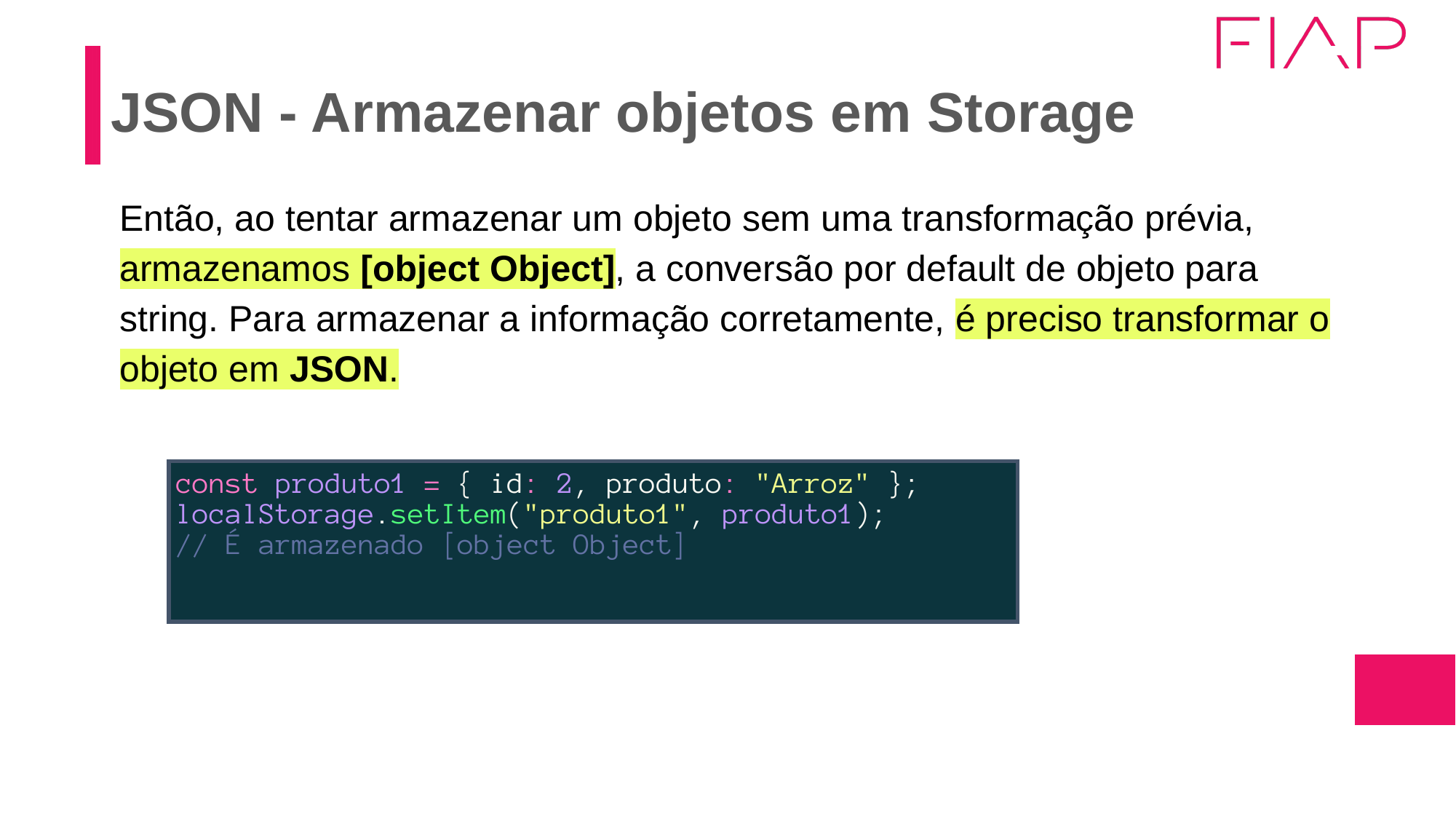

# JSON - Armazenar objetos em Storage
Então, ao tentar armazenar um objeto sem uma transformação prévia, armazenamos [object Object], a conversão por default de objeto para string. Para armazenar a informação corretamente, é preciso transformar o objeto em JSON.

| const produto1 = { id: 2, produto: "Arroz" }; localStorage.setItem("produto1", produto1); // É armazenado [object Object] |
| --- |
18